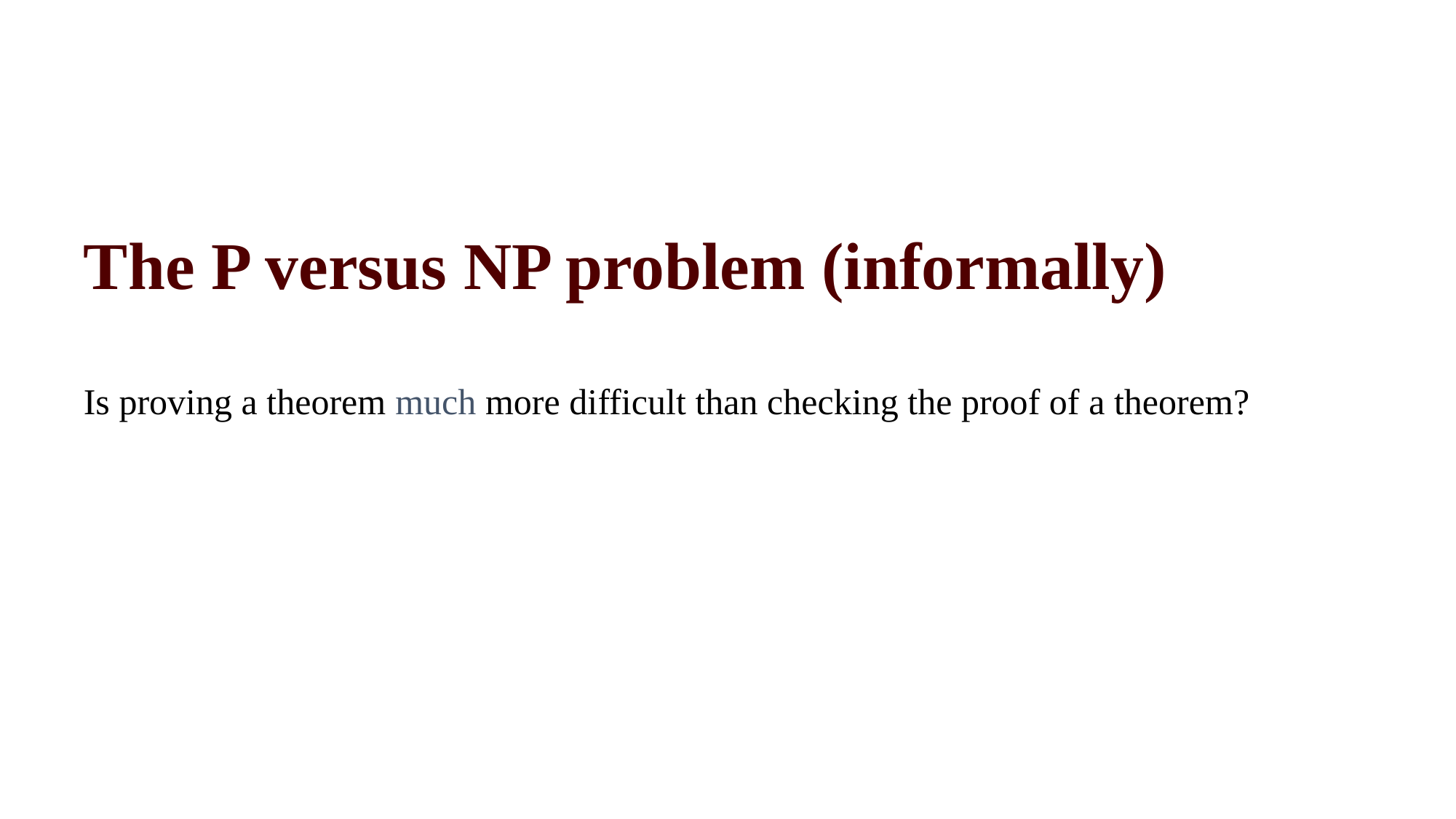

# The P versus NP problem (informally)
Is proving a theorem much more difficult than checking the proof of a theorem?